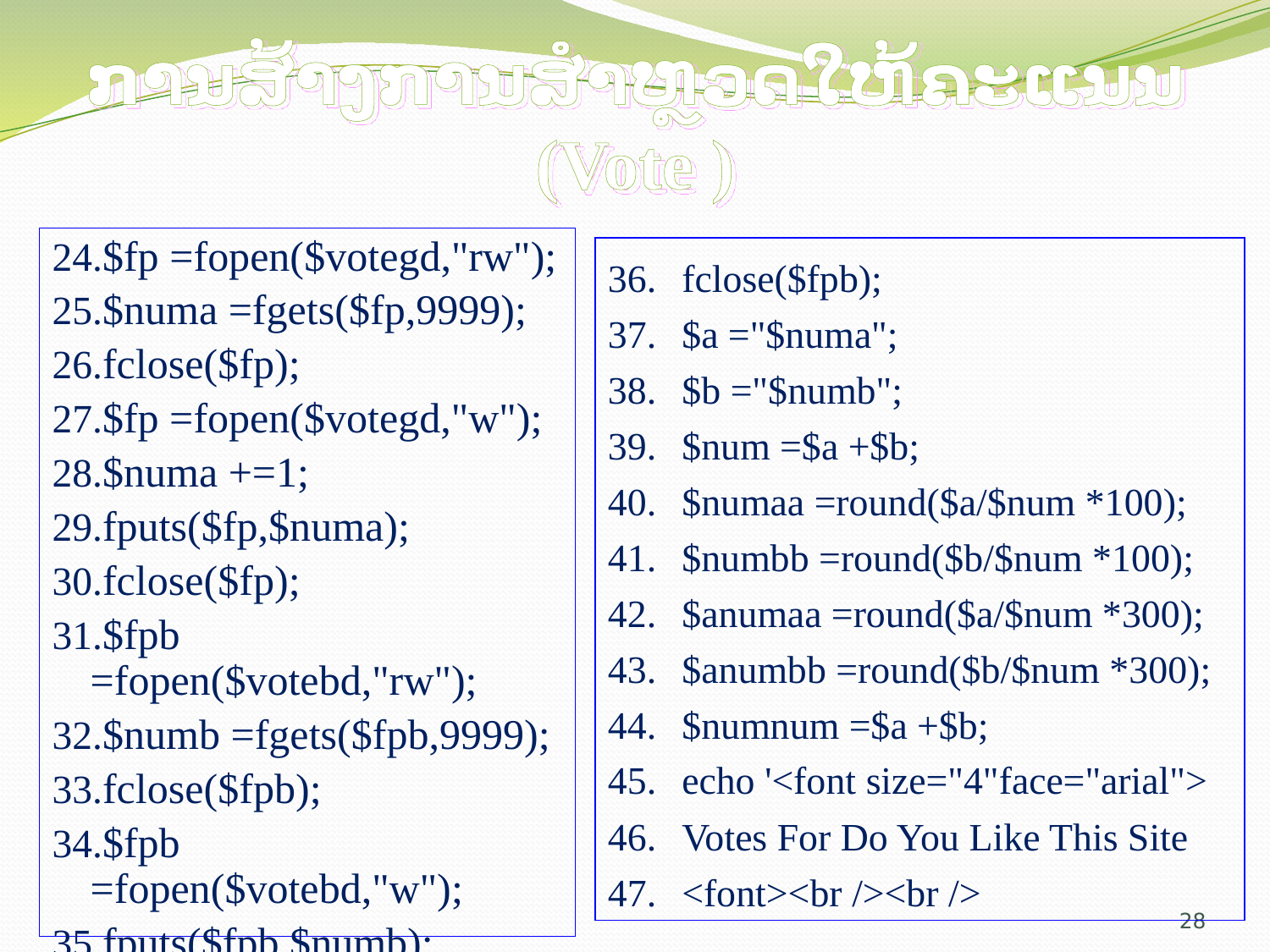

# ການສ້າງການສຳຫຼວດໃຫ້ຄະແນນ (Vote )
$fp =fopen($votegd,"rw");
$numa =fgets($fp,9999);
fclose($fp);
$fp =fopen($votegd,"w");
$numa +=1;
fputs($fp,$numa);
fclose($fp);
$fpb =fopen($votebd,"rw");
$numb =fgets($fpb,9999);
fclose($fpb);
$fpb =fopen($votebd,"w");
fputs($fpb,$numb);
fclose($fpb);
$a ="$numa";
$b ="$numb";
$num =$a +$b;
$numaa =round($a/$num *100);
$numbb =round($b/$num *100);
$anumaa =round($a/$num *300);
$anumbb =round($b/$num *300);
$numnum =$a +$b;
echo '<font size="4"face="arial">
Votes For Do You Like This Site
<font><br /><br />
28